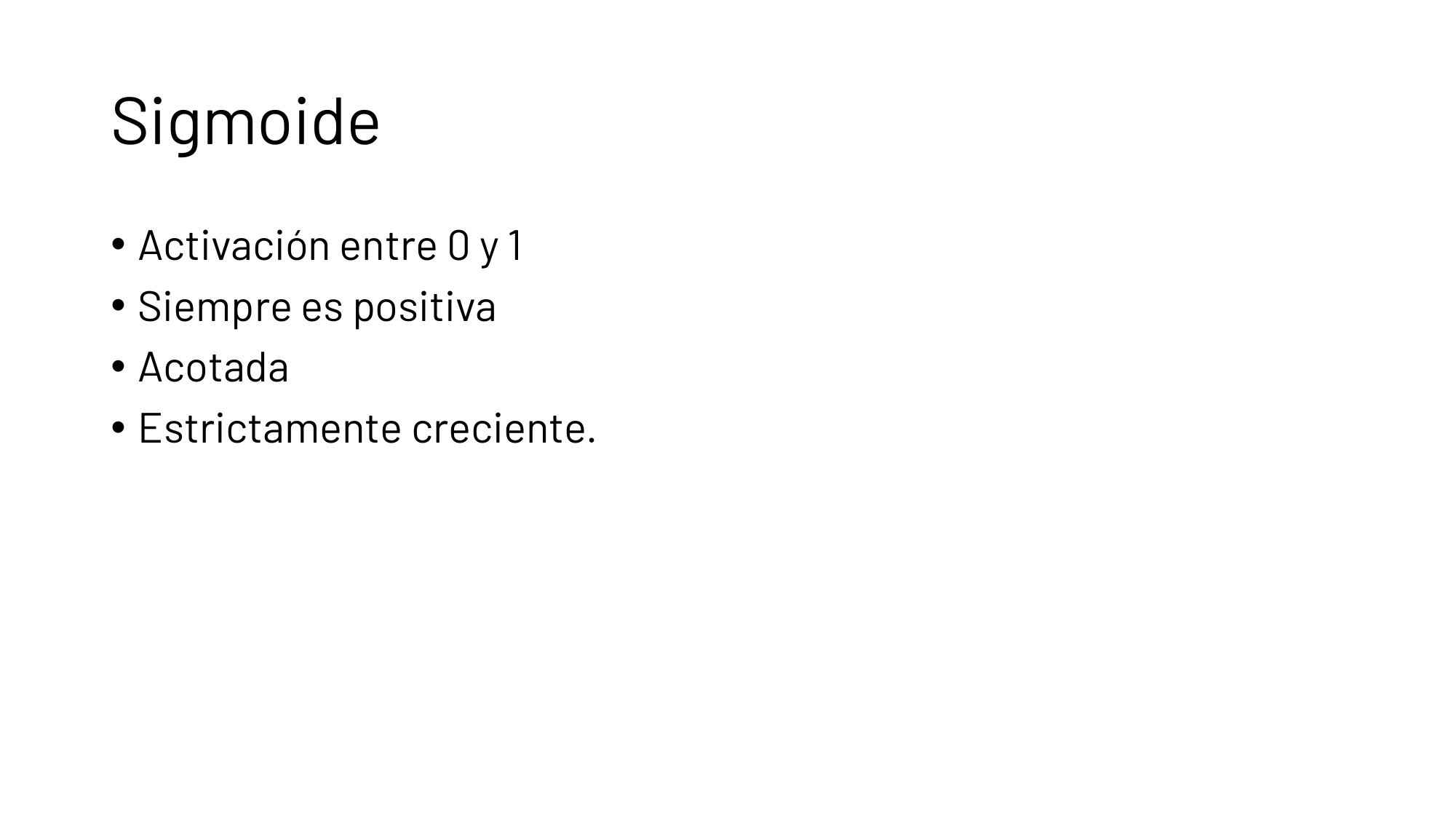

# Sigmoide
Activación entre 0 y 1
Siempre es positiva
Acotada
Estrictamente creciente.